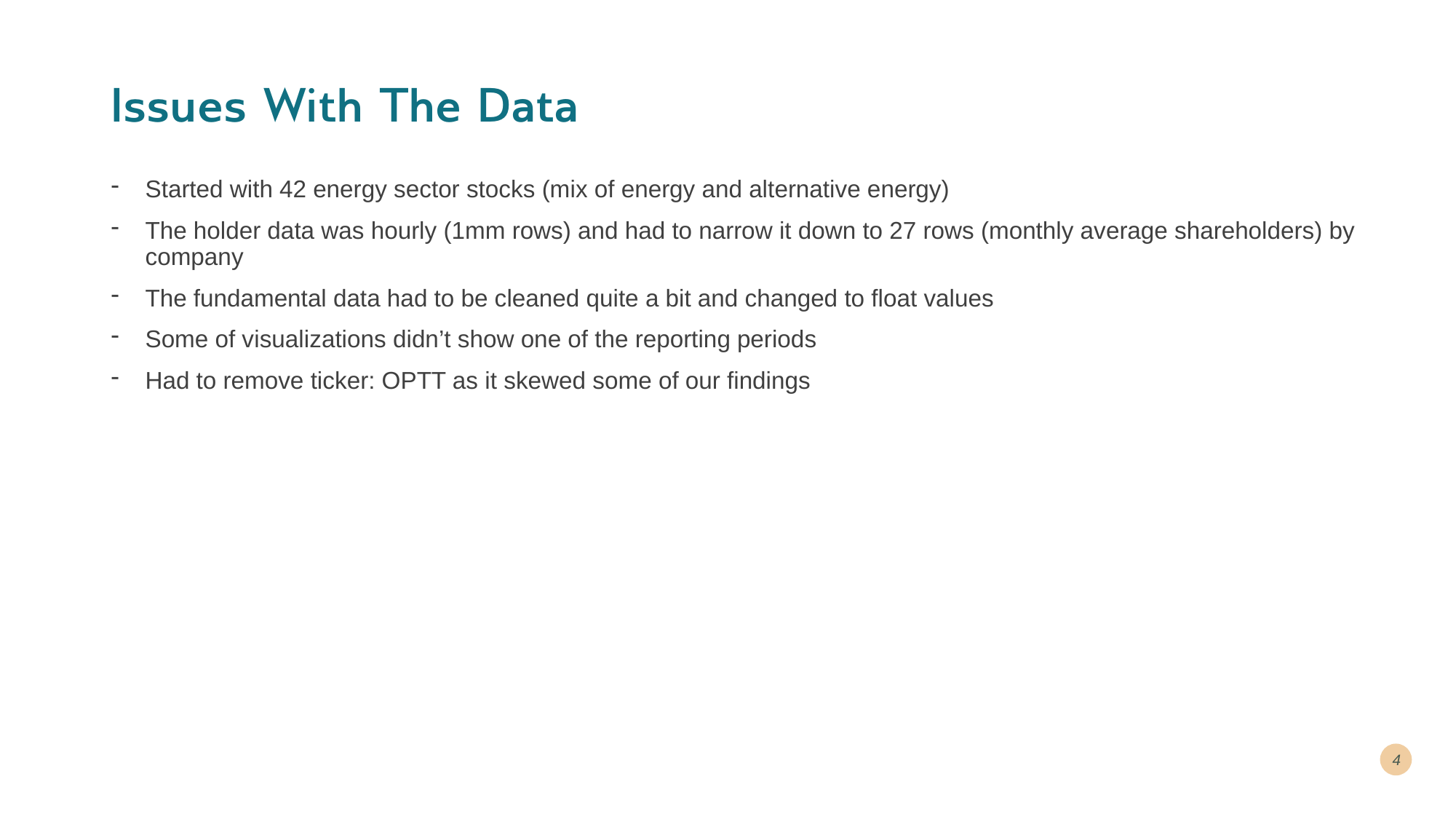

# Issues With The Data
Started with 42 energy sector stocks (mix of energy and alternative energy)
The holder data was hourly (1mm rows) and had to narrow it down to 27 rows (monthly average shareholders) by company
The fundamental data had to be cleaned quite a bit and changed to float values
Some of visualizations didn’t show one of the reporting periods
Had to remove ticker: OPTT as it skewed some of our findings
4